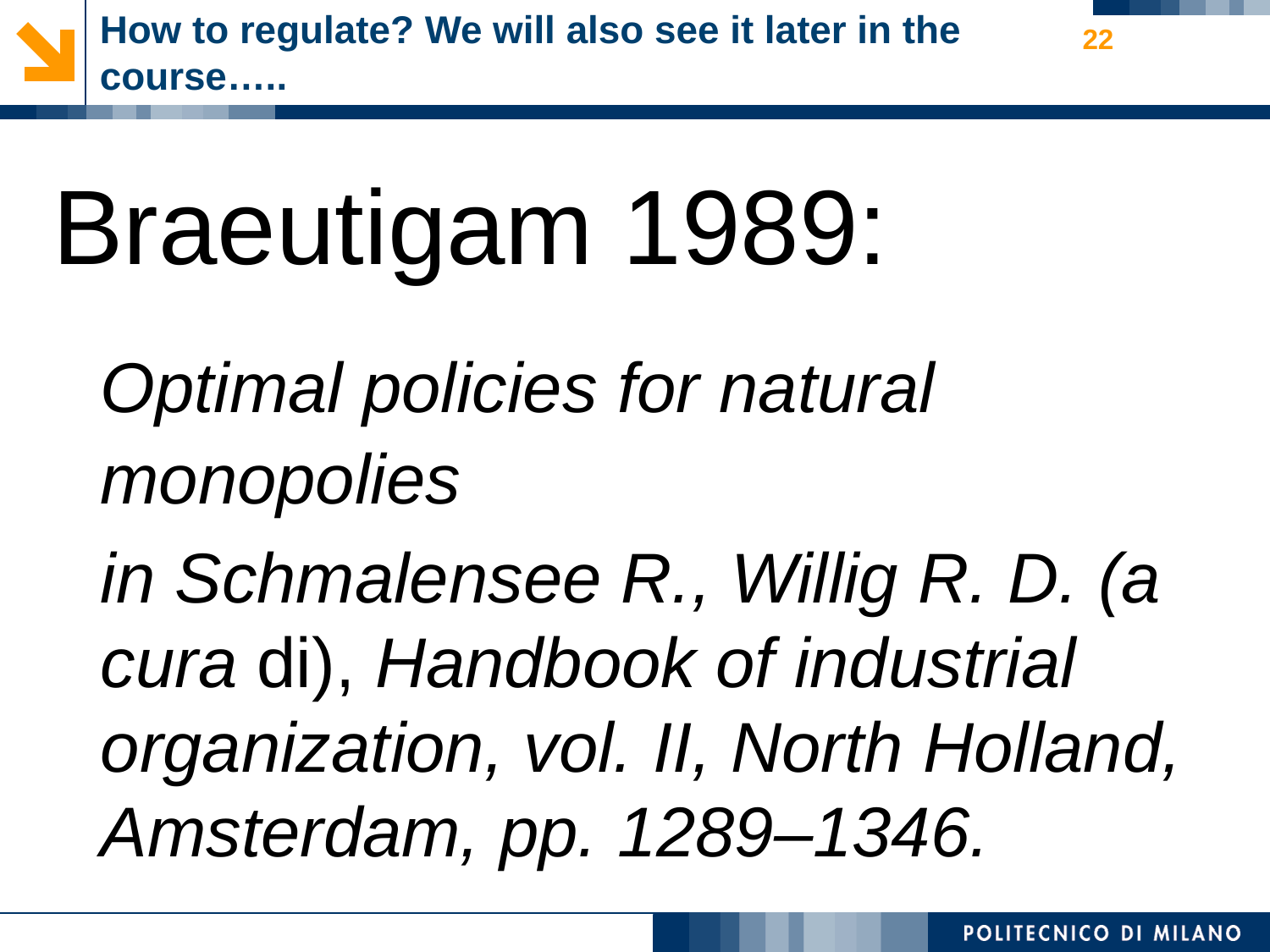

# How to regulate? We will also see it later in the course…..
22
Braeutigam 1989:
	Optimal policies for natural monopolies
	in Schmalensee R., Willig R. D. (a cura di), Handbook of industrial organization, vol. II, North Holland, Amsterdam, pp. 1289–1346.